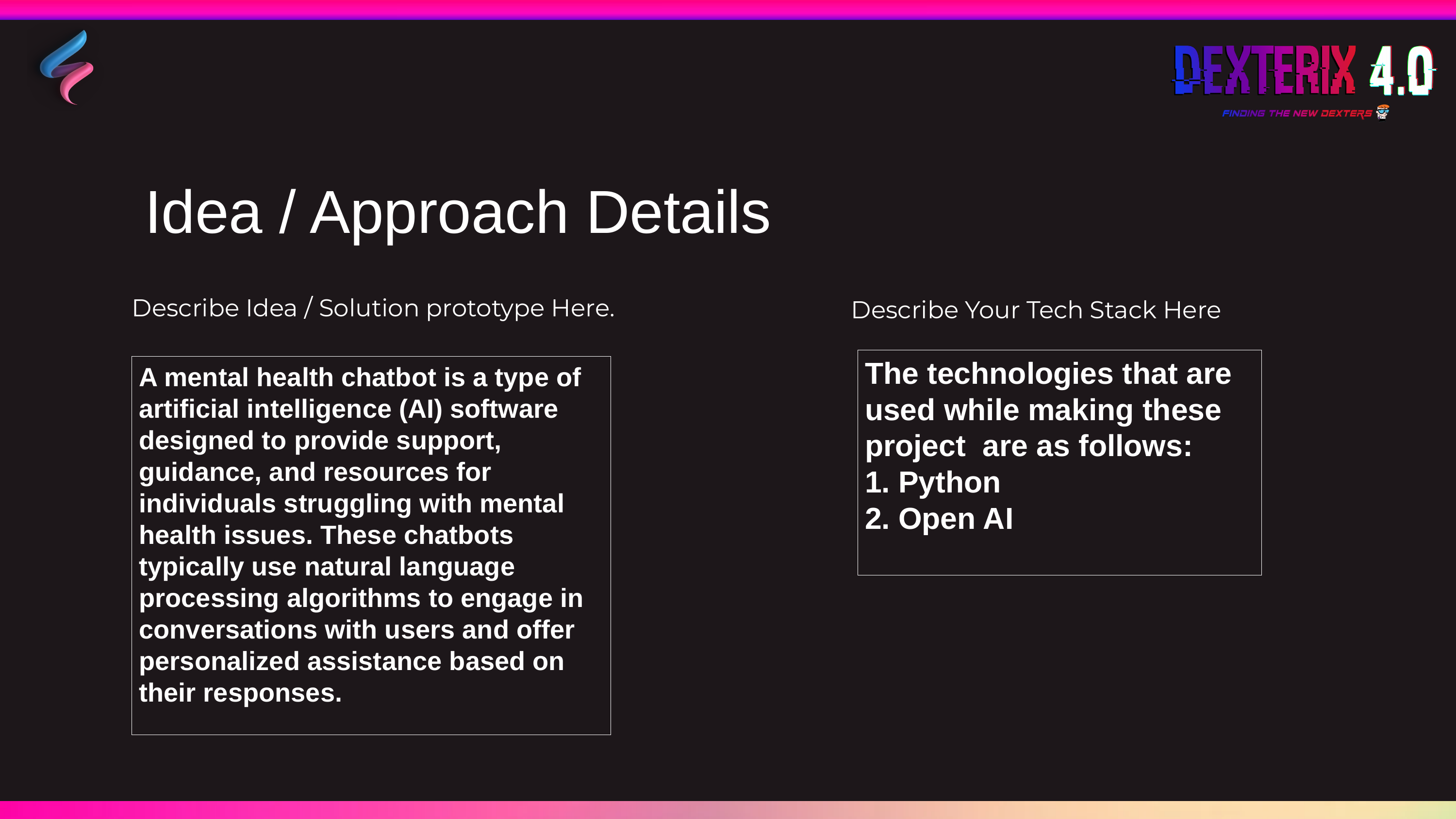

Idea / Approach Details
Describe Idea / Solution prototype Here.
Describe Your Tech Stack Here
The technologies that are used while making these project  are as follows:
1. Python
2. Open AI

A mental health chatbot is a type of artificial intelligence (AI) software designed to provide support, guidance, and resources for individuals struggling with mental health issues. These chatbots typically use natural language processing algorithms to engage in conversations with users and offer personalized assistance based on their responses.